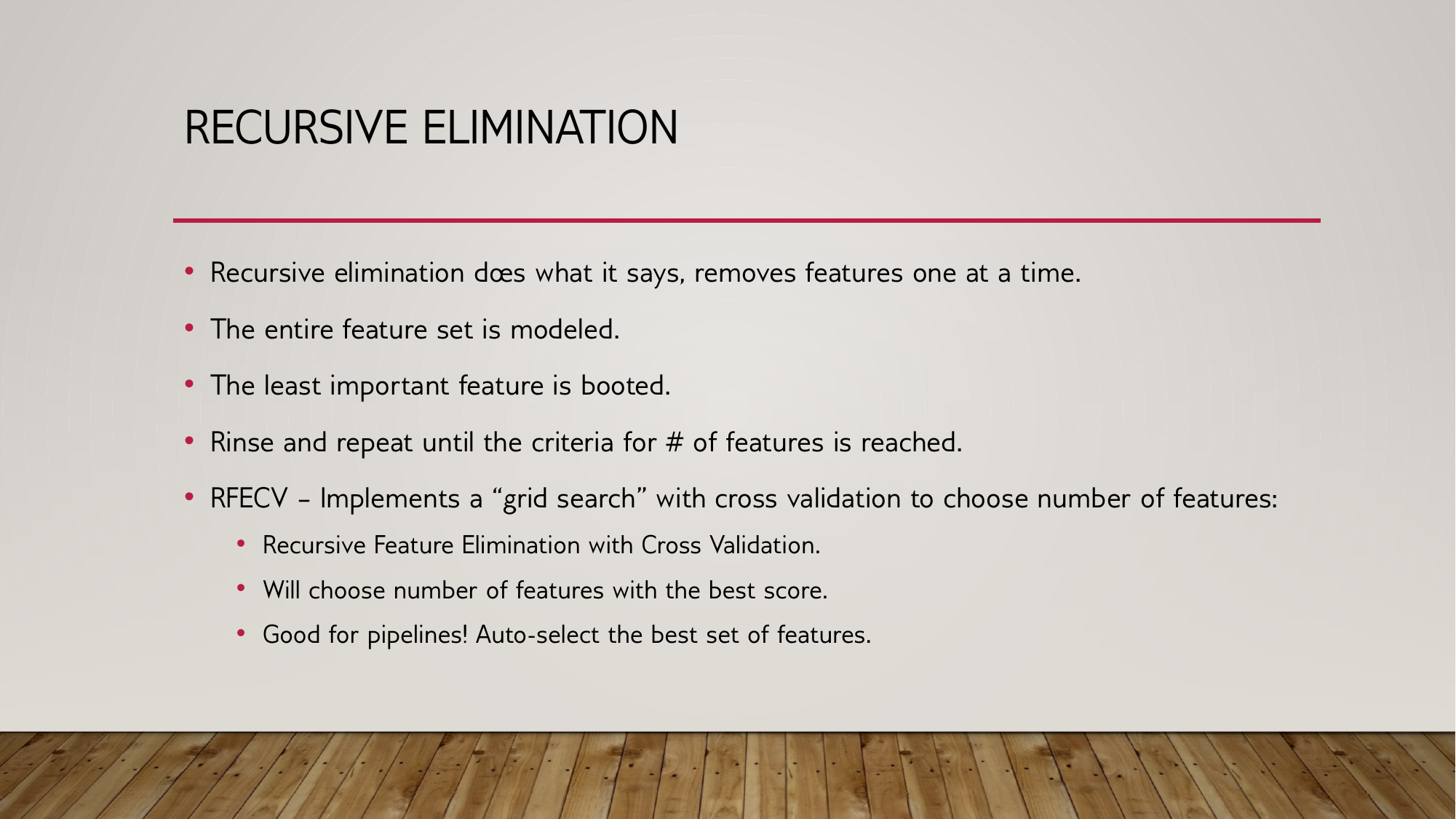

# Recursive Elimination
Recursive elimination does what it says, removes features one at a time.
The entire feature set is modeled.
The least important feature is booted.
Rinse and repeat until the criteria for # of features is reached.
RFECV – Implements a “grid search” with cross validation to choose number of features:
Recursive Feature Elimination with Cross Validation.
Will choose number of features with the best score.
Good for pipelines! Auto-select the best set of features.